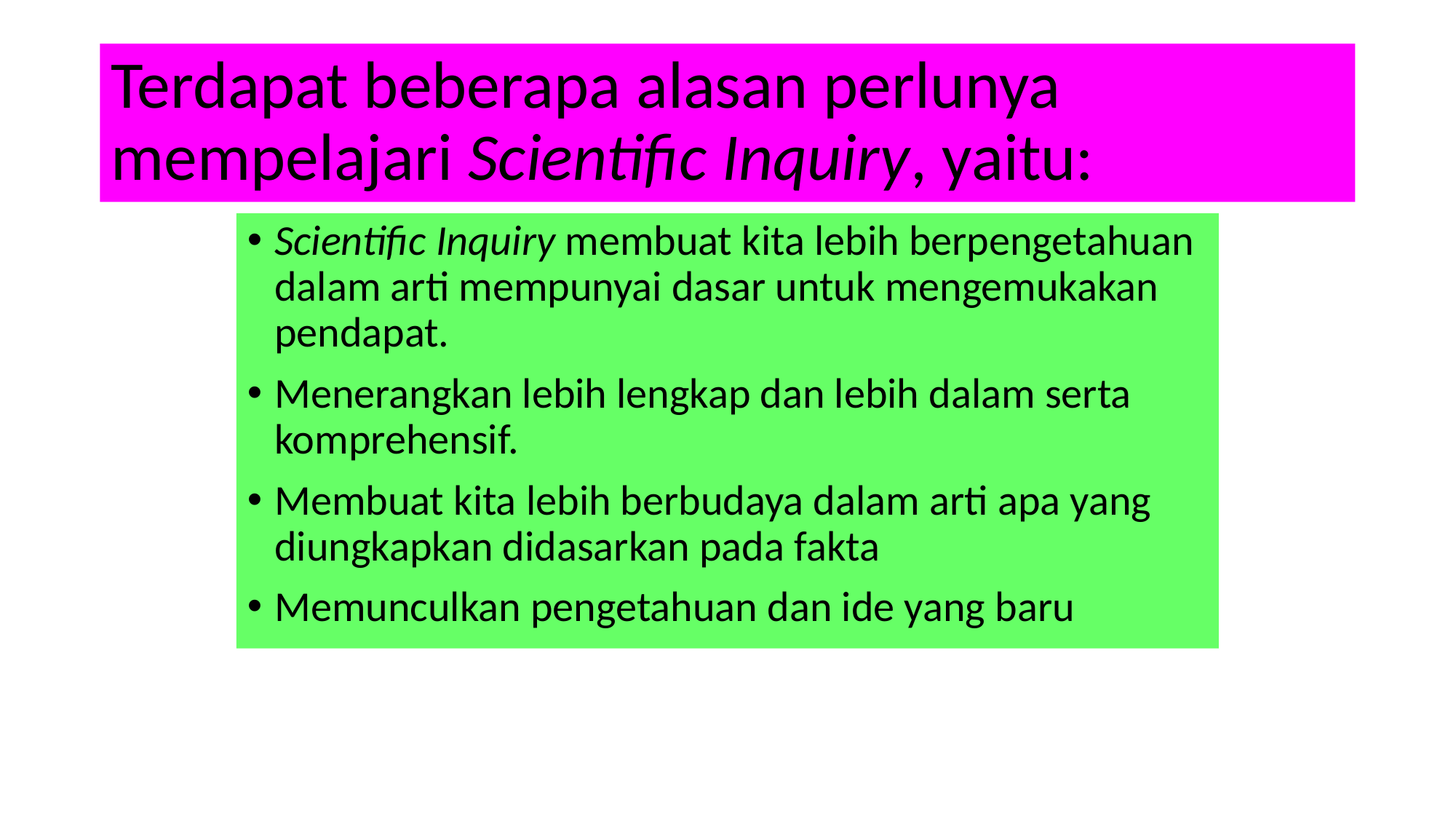

# Terdapat beberapa alasan perlunya mempelajari Scientific Inquiry, yaitu:
Scientific Inquiry membuat kita lebih berpengetahuan dalam arti mempunyai dasar untuk mengemukakan pendapat.
Menerangkan lebih lengkap dan lebih dalam serta komprehensif.
Membuat kita lebih berbudaya dalam arti apa yang diungkapkan didasarkan pada fakta
Memunculkan pengetahuan dan ide yang baru